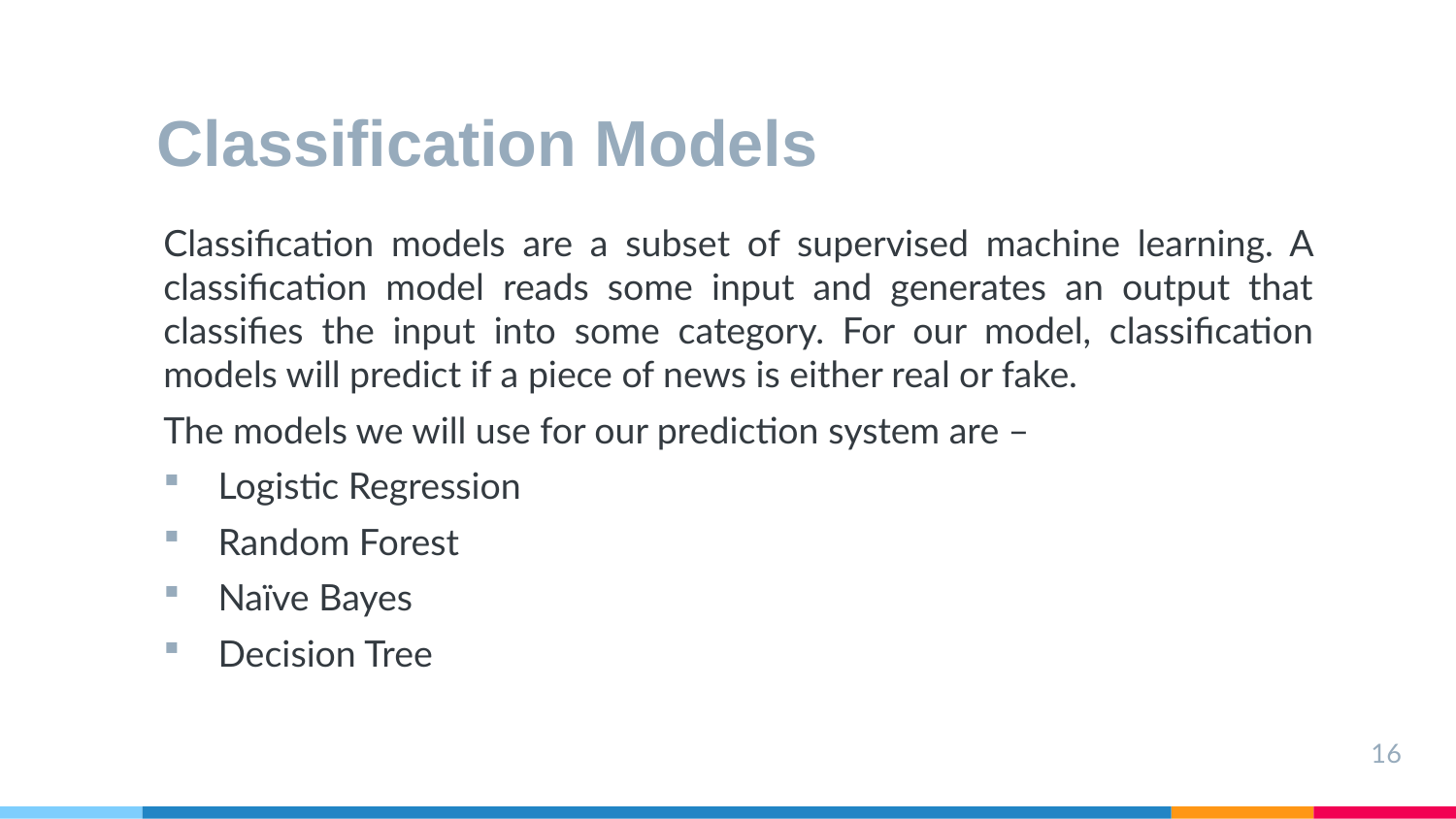

# Classification Models
Classification models are a subset of supervised machine learning. A classification model reads some input and generates an output that classifies the input into some category. For our model, classification models will predict if a piece of news is either real or fake.
The models we will use for our prediction system are –
Logistic Regression
Random Forest
Naïve Bayes
Decision Tree

16